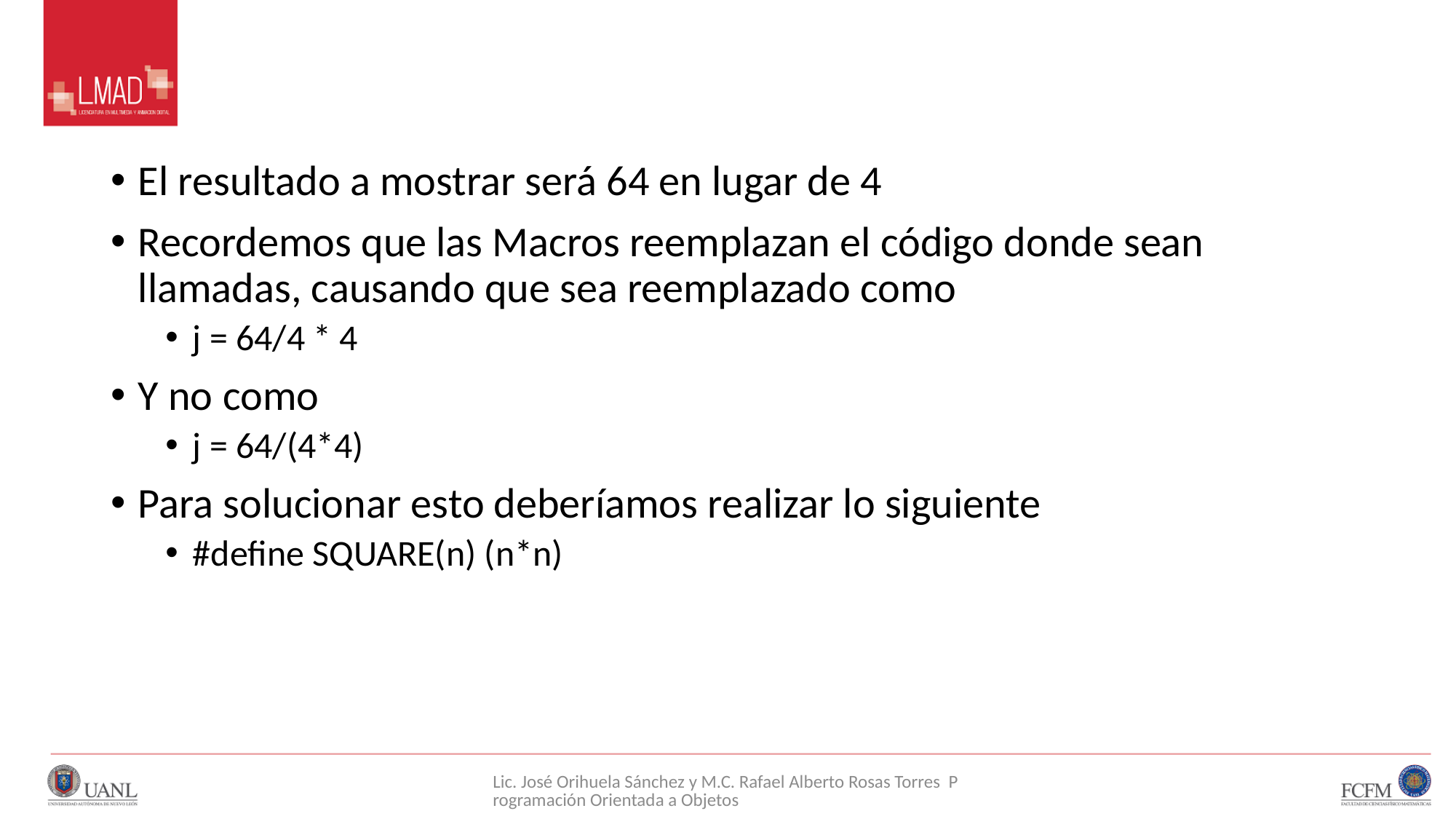

#
El resultado a mostrar será 64 en lugar de 4
Recordemos que las Macros reemplazan el código donde sean llamadas, causando que sea reemplazado como
j = 64/4 * 4
Y no como
j = 64/(4*4)
Para solucionar esto deberíamos realizar lo siguiente
#define SQUARE(n) (n*n)
Lic. José Orihuela Sánchez y M.C. Rafael Alberto Rosas Torres  Programación Orientada a Objetos